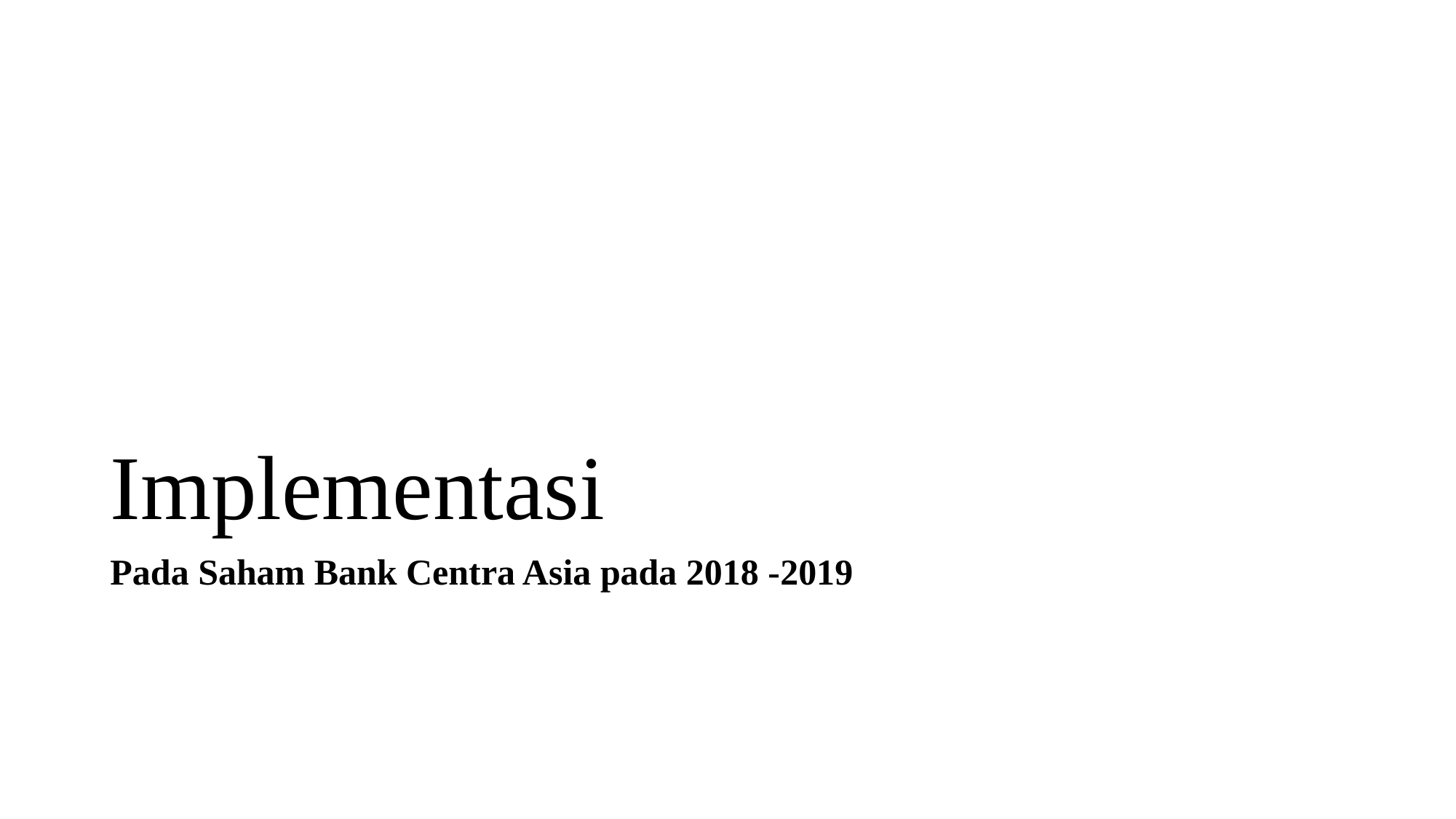

# Implementasi
Pada Saham Bank Centra Asia pada 2018 -2019